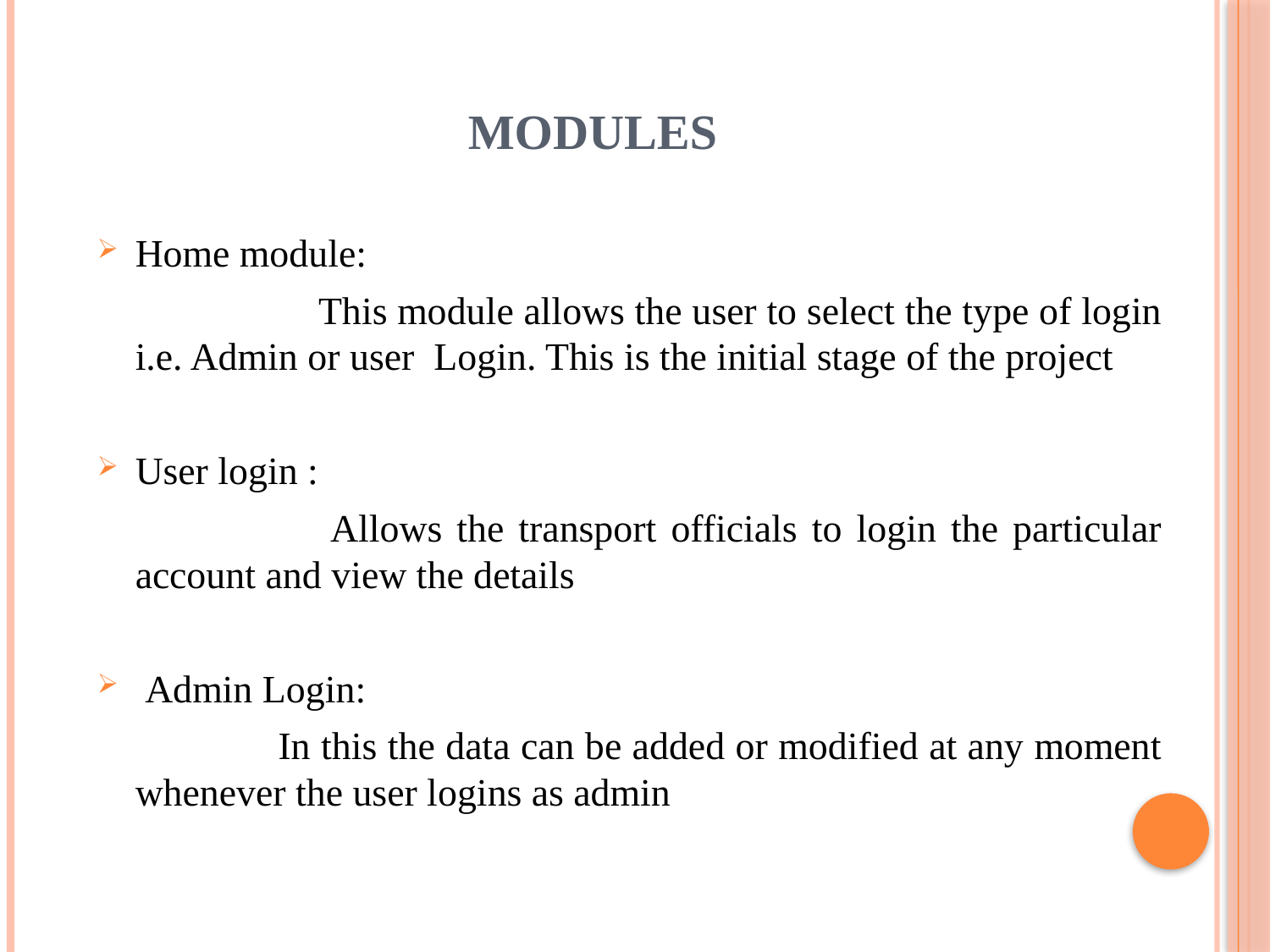

# MODULES
Home module:
                      This module allows the user to select the type of login i.e. Admin or user  Login. This is the initial stage of the project

User login :
                Allows the transport officials to login the particular account and view the details

 Admin Login:
                 In this the data can be added or modified at any moment whenever the user logins as admin